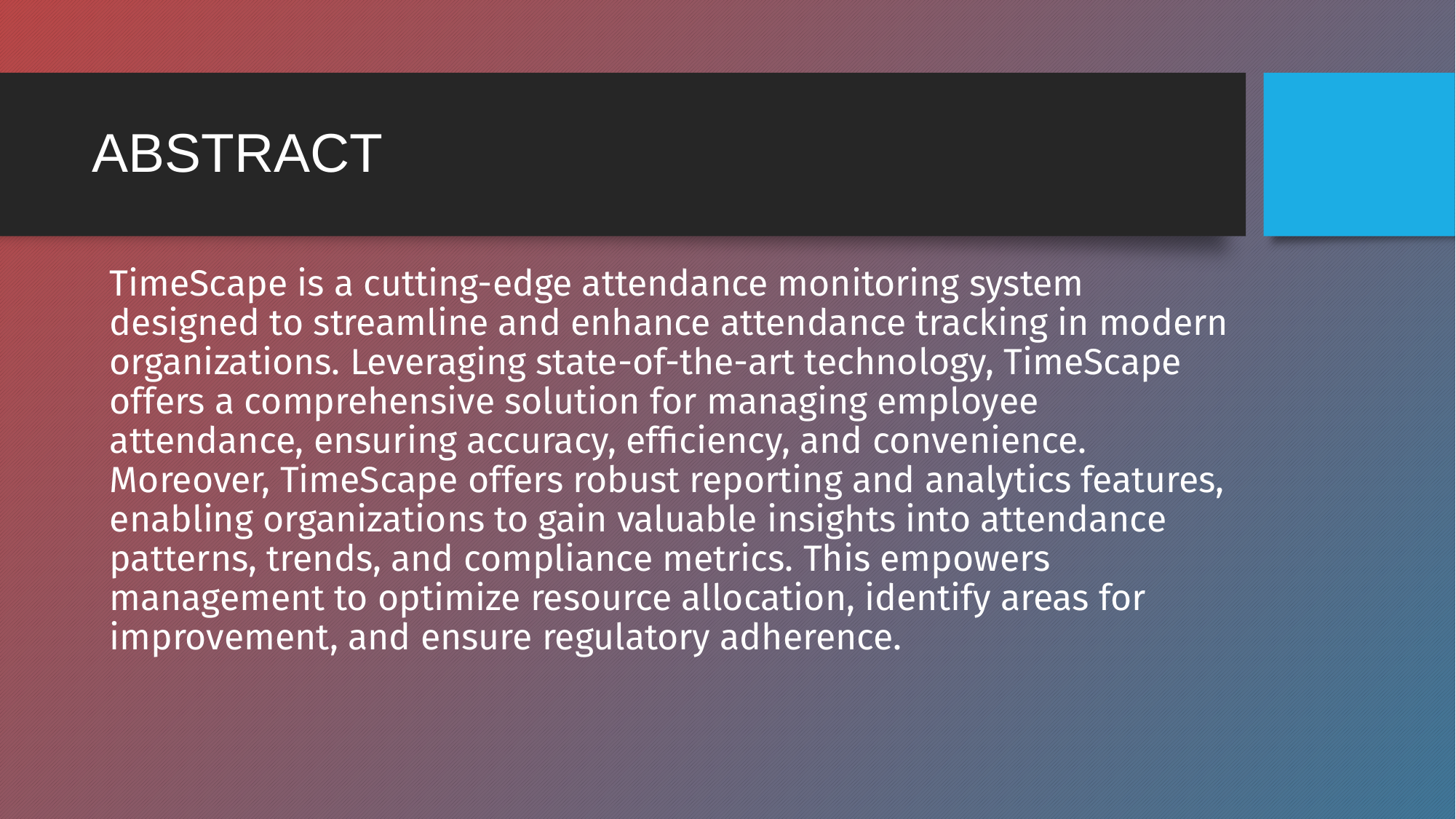

# ABSTRACT
TimeScape is a cutting-edge attendance monitoring system designed to streamline and enhance attendance tracking in modern organizations. Leveraging state-of-the-art technology, TimeScape offers a comprehensive solution for managing employee attendance, ensuring accuracy, efficiency, and convenience. Moreover, TimeScape offers robust reporting and analytics features, enabling organizations to gain valuable insights into attendance patterns, trends, and compliance metrics. This empowers management to optimize resource allocation, identify areas for improvement, and ensure regulatory adherence.